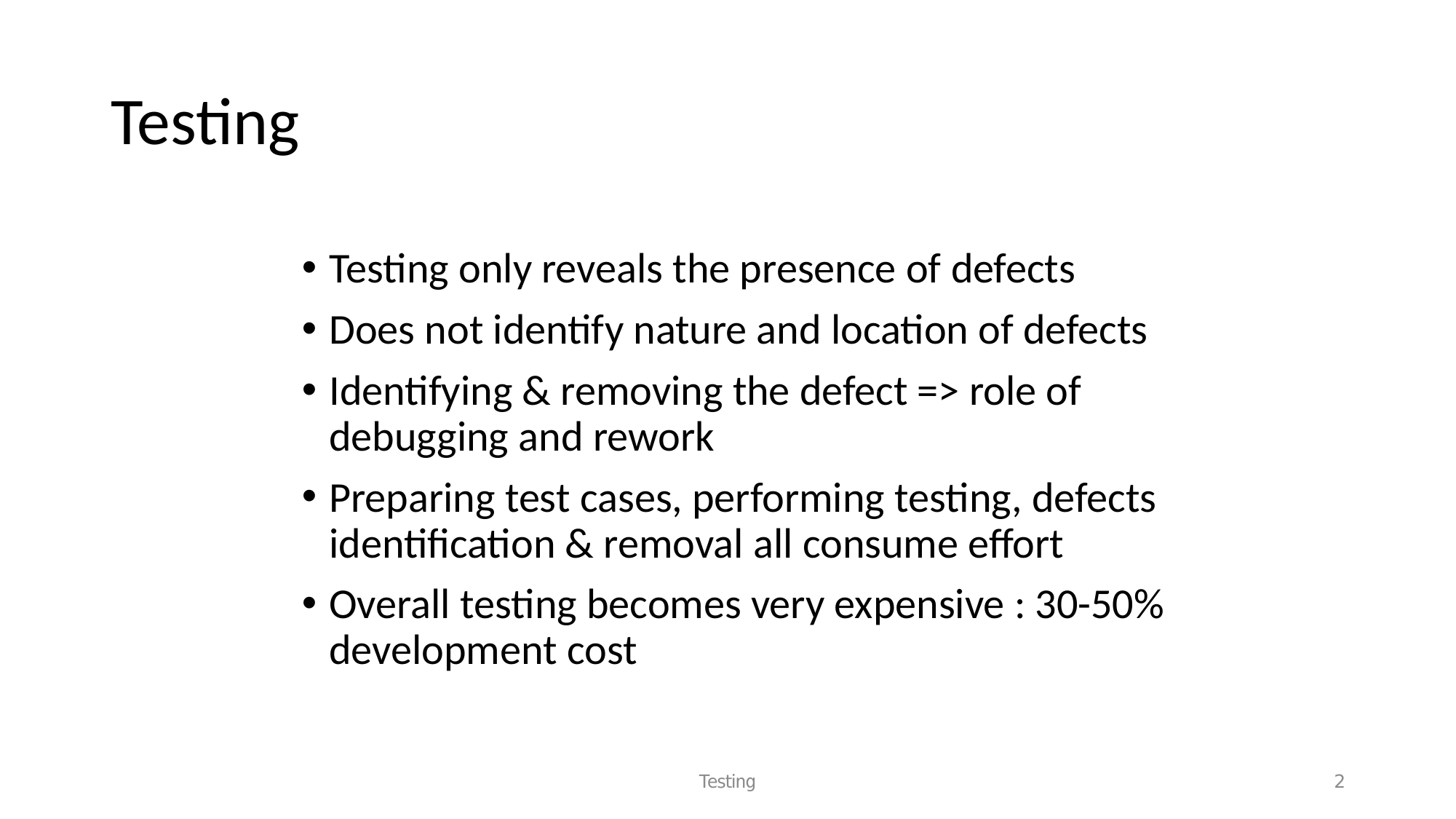

# Testing
Testing only reveals the presence of defects
Does not identify nature and location of defects
Identifying & removing the defect => role of debugging and rework
Preparing test cases, performing testing, defects identification & removal all consume effort
Overall testing becomes very expensive : 30-50% development cost
Testing
2